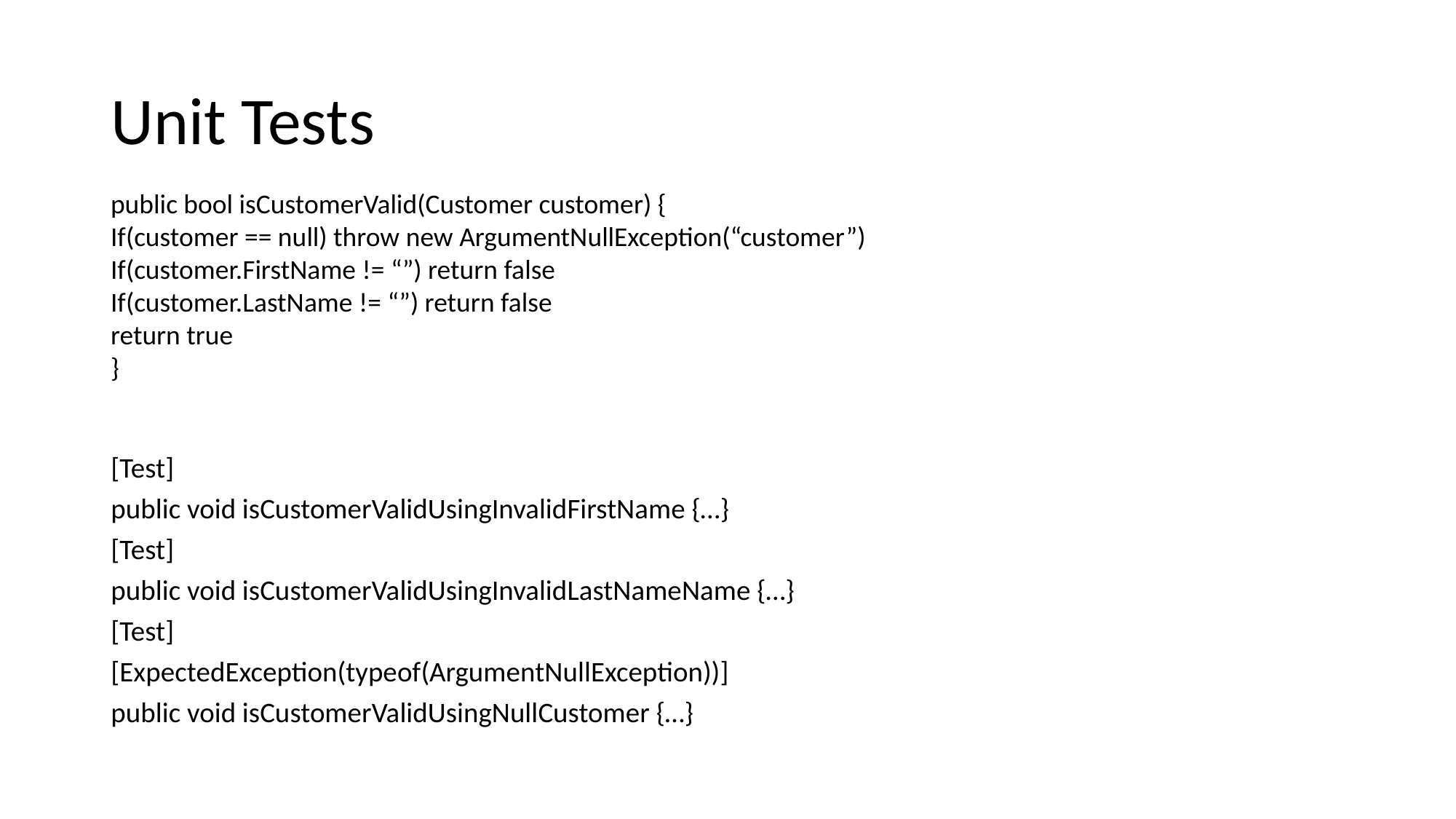

# Unit Tests
public bool isCustomerValid(Customer customer) {
If(customer == null) throw new ArgumentNullException(“customer”)
If(customer.FirstName != “”) return false
If(customer.LastName != “”) return false
return true
}
[Test]
public void isCustomerValidUsingInvalidFirstName {…}
[Test]
public void isCustomerValidUsingInvalidLastNameName {…}
[Test]
[ExpectedException(typeof(ArgumentNullException))]
public void isCustomerValidUsingNullCustomer {…}